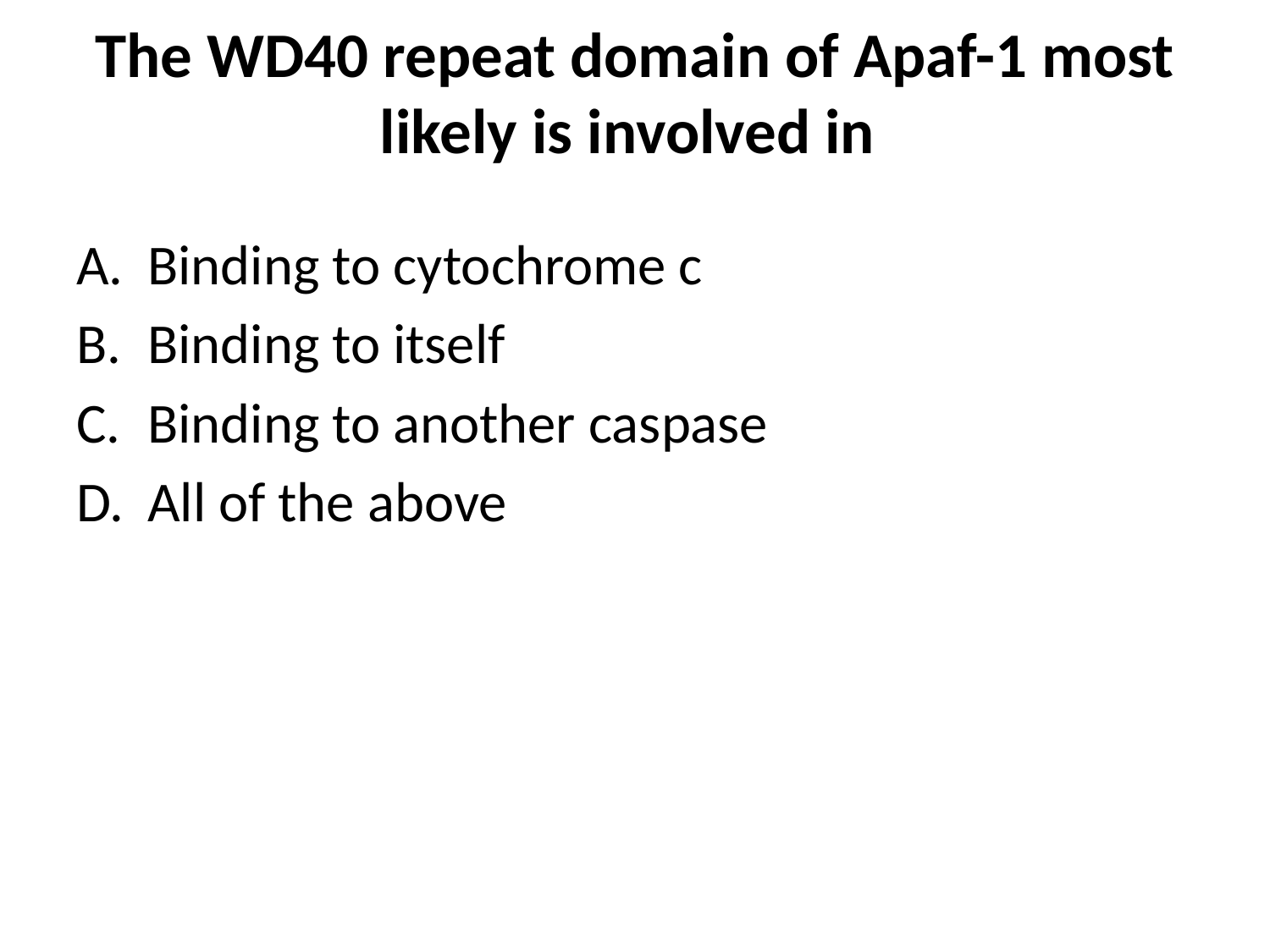

# The WD40 repeat domain of Apaf-1 most likely is involved in
Binding to cytochrome c
Binding to itself
Binding to another caspase
All of the above